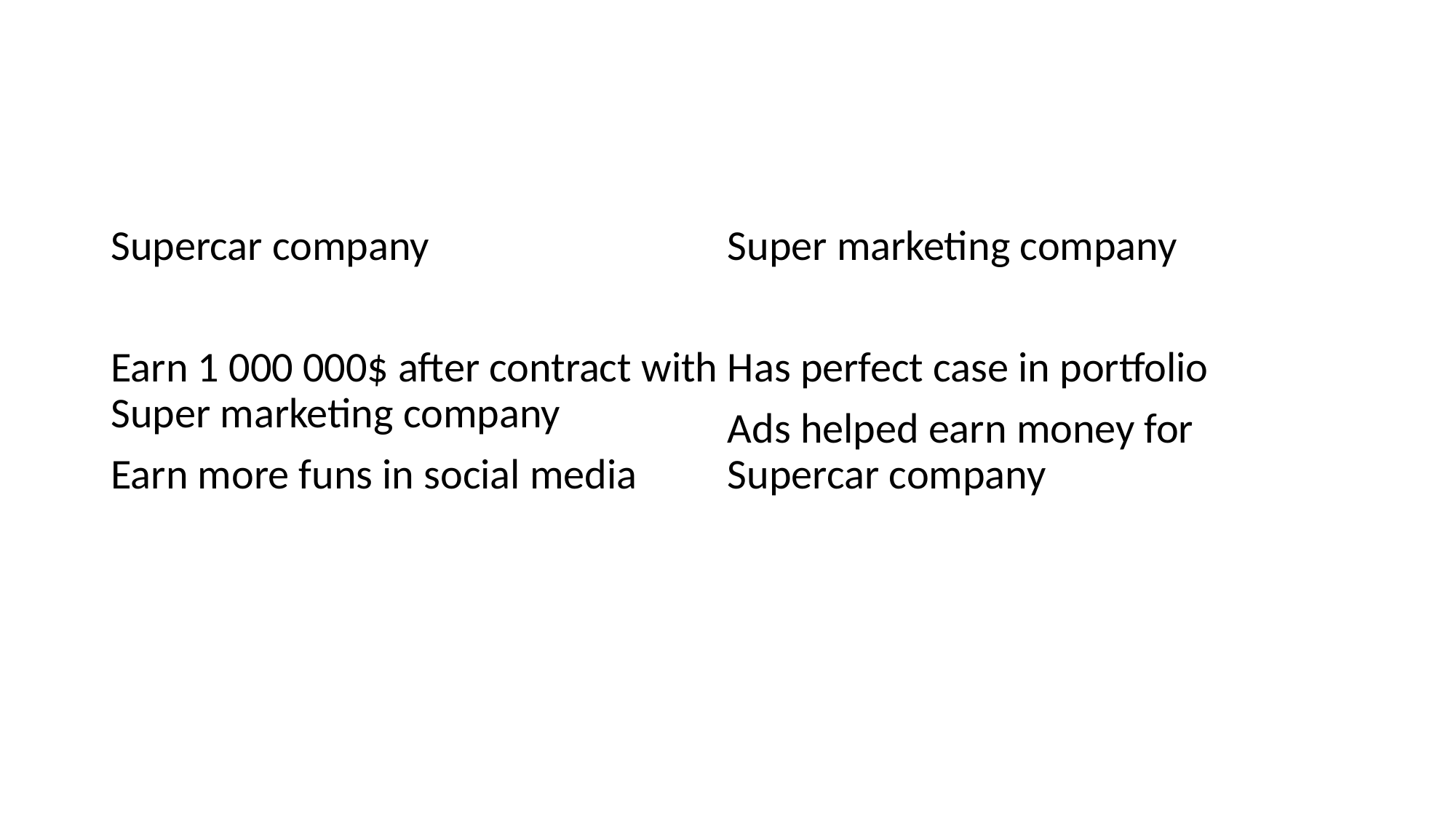

#
Supercar company

Earn 1 000 000$ after contract with Super marketing company
Earn more funs in social media

Super marketing company

Has perfect case in portfolio
Ads helped earn money for Supercar company